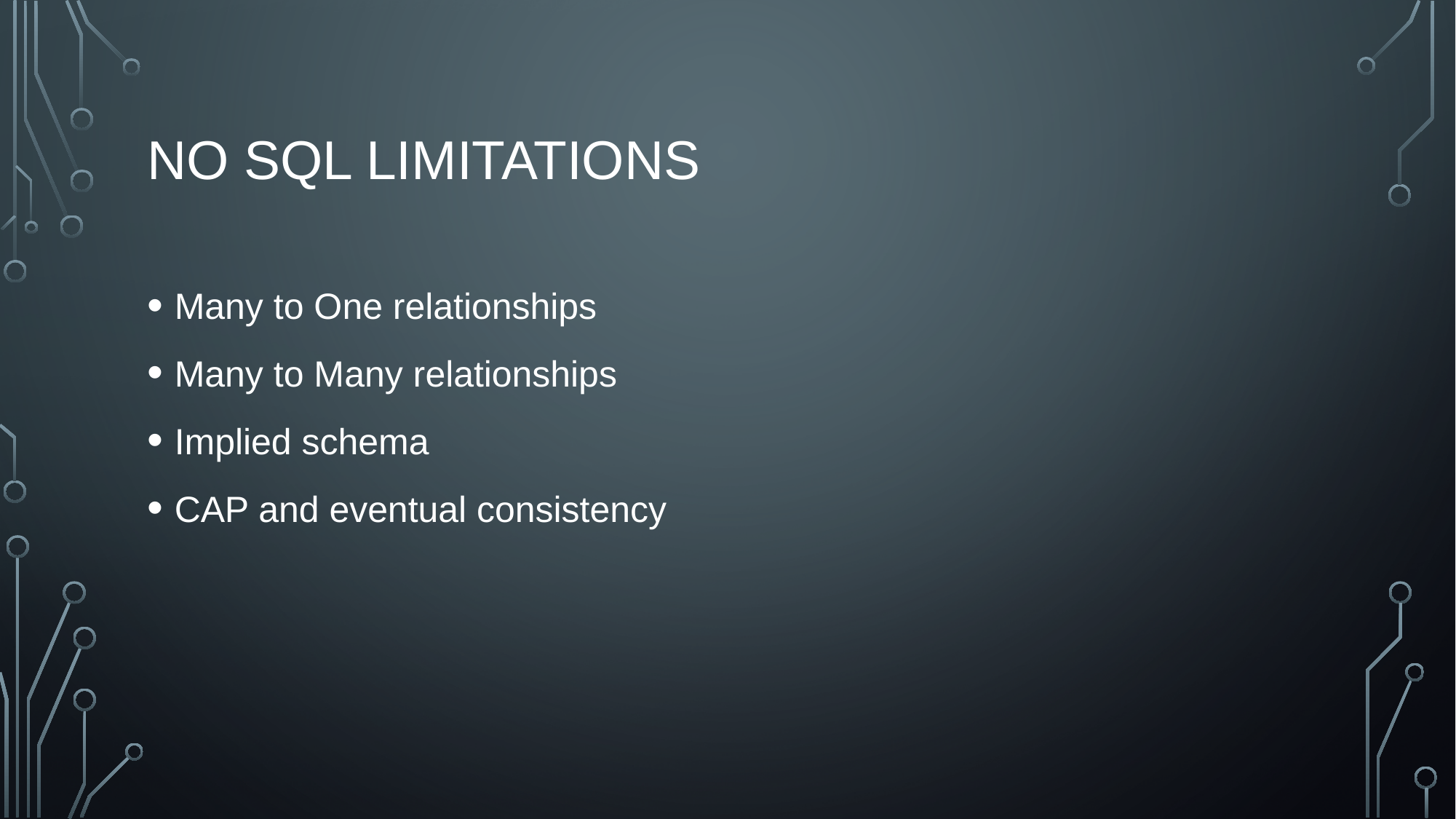

# No SQL LIMITATIONS
Many to One relationships
Many to Many relationships
Implied schema
CAP and eventual consistency